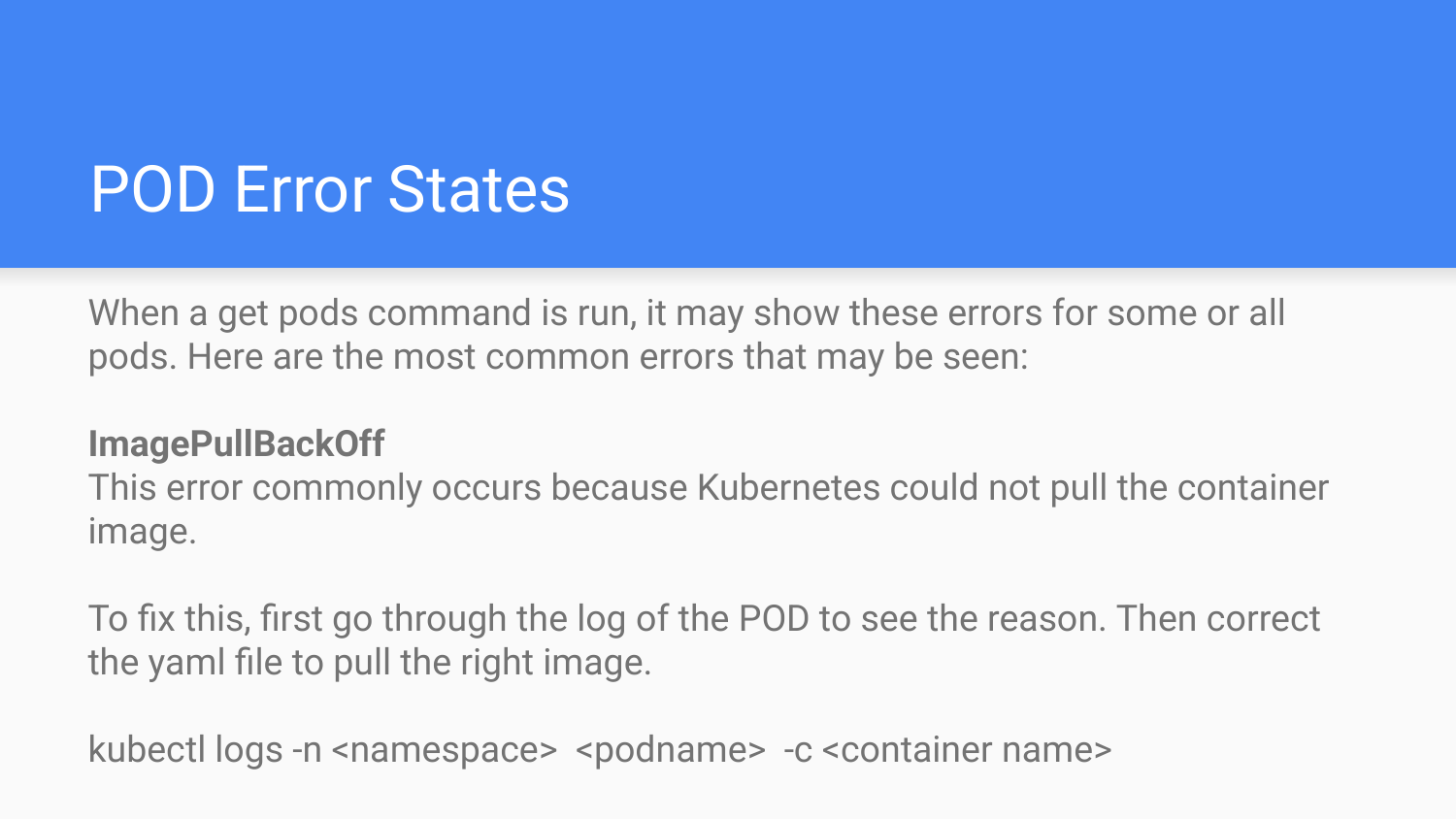

# POD Error States
When a get pods command is run, it may show these errors for some or all pods. Here are the most common errors that may be seen:

ImagePullBackOff
This error commonly occurs because Kubernetes could not pull the container image.

To fix this, first go through the log of the POD to see the reason. Then correct the yaml file to pull the right image.

kubectl logs -n <namespace>  <podname>  -c <container name>